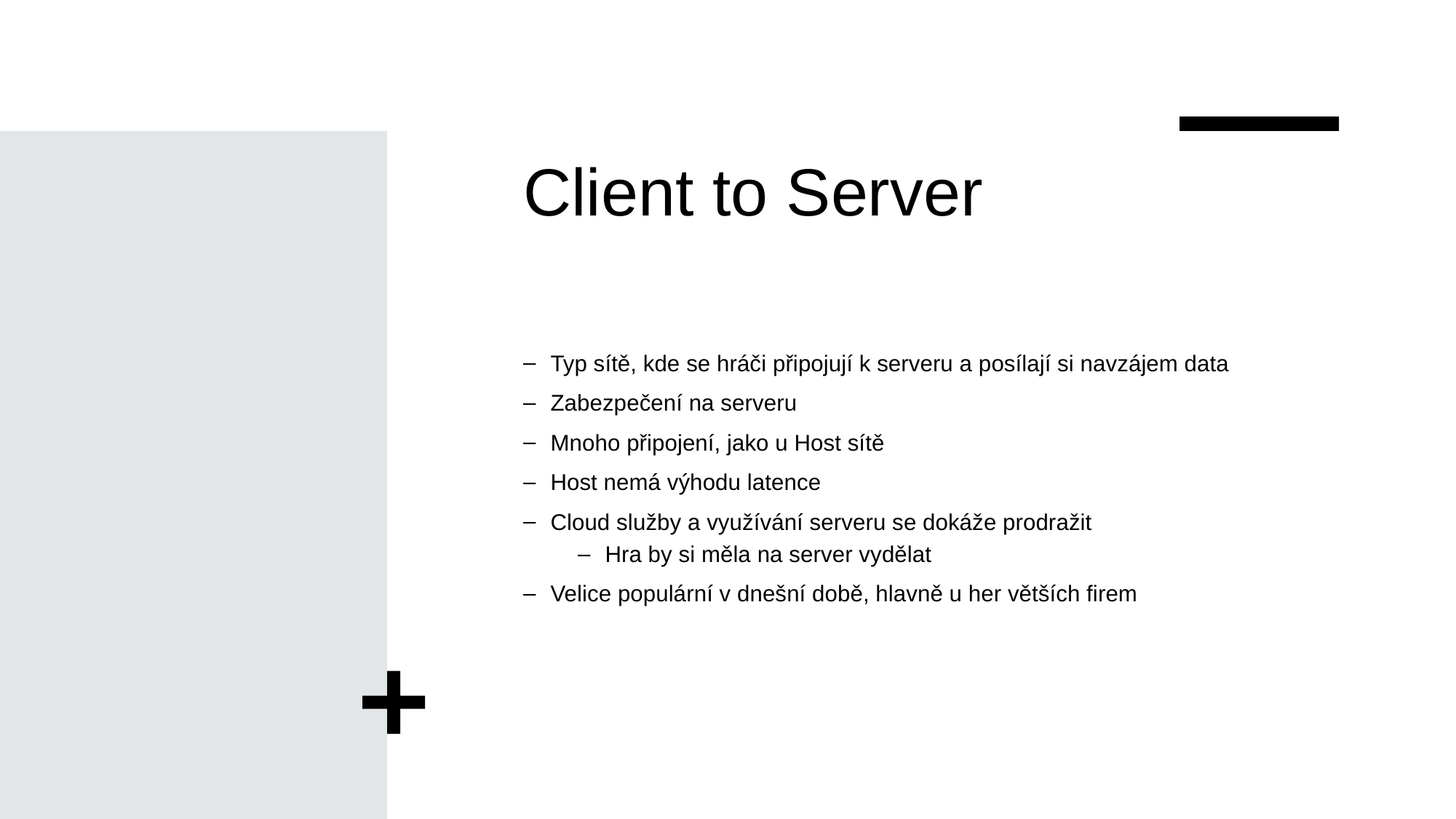

# Client to Server
Typ sítě, kde se hráči připojují k serveru a posílají si navzájem data
Zabezpečení na serveru
Mnoho připojení, jako u Host sítě
Host nemá výhodu latence
Cloud služby a využívání serveru se dokáže prodražit
Hra by si měla na server vydělat
Velice populární v dnešní době, hlavně u her větších firem